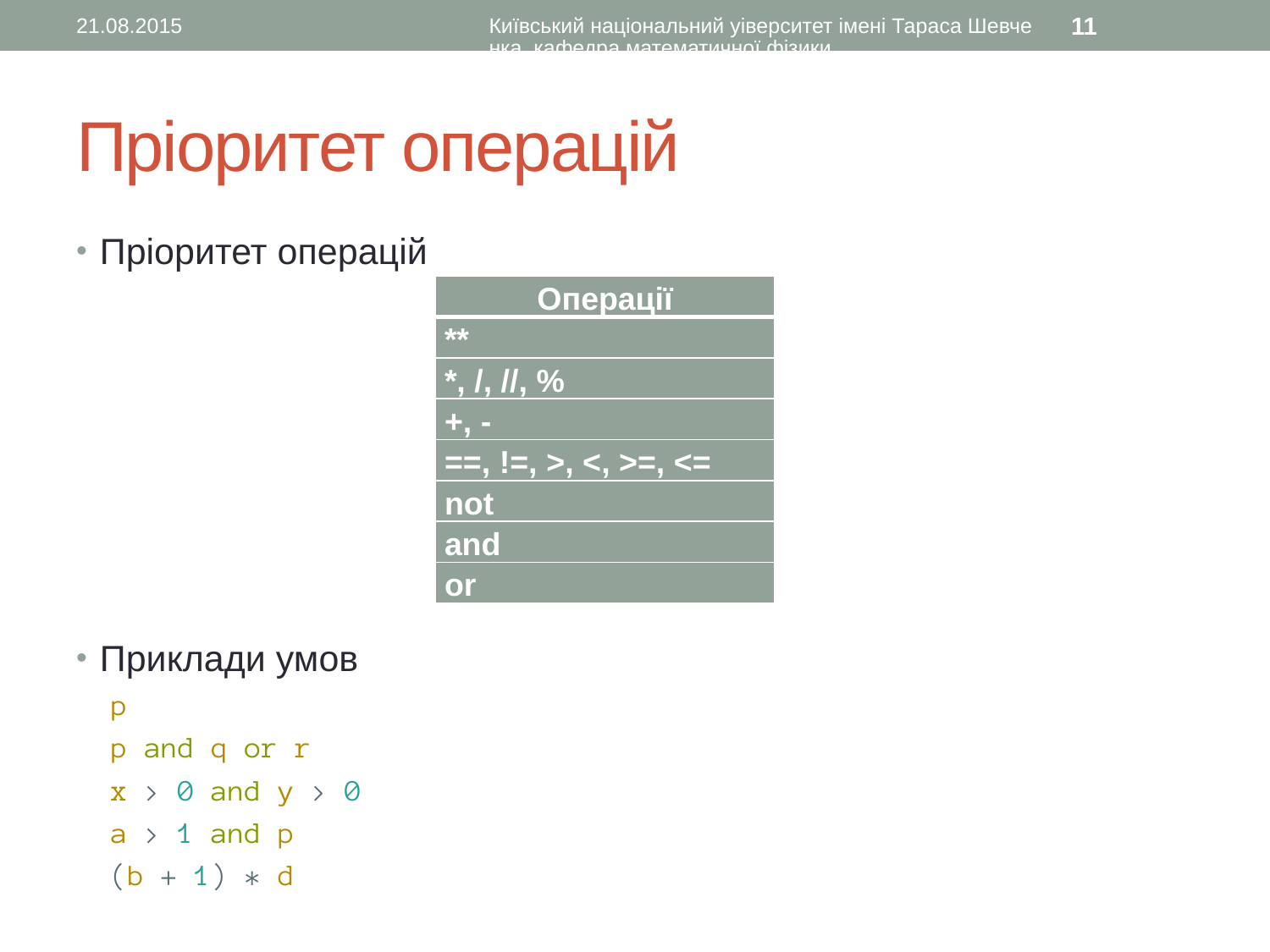

21.08.2015
Київський національний уіверситет імені Тараса Шевченка, кафедра математичної фізики
11
# Пріоритет операцій
Пріоритет операцій

Приклади умов
p
p and q or r
x > 0 and y > 0
a > 1 and p
(b + 1) * d

| Операції |
| --- |
| \*\* |
| \*, /, //, % |
| +, - |
| ==, !=, >, <, >=, <= |
| not |
| and |
| or |